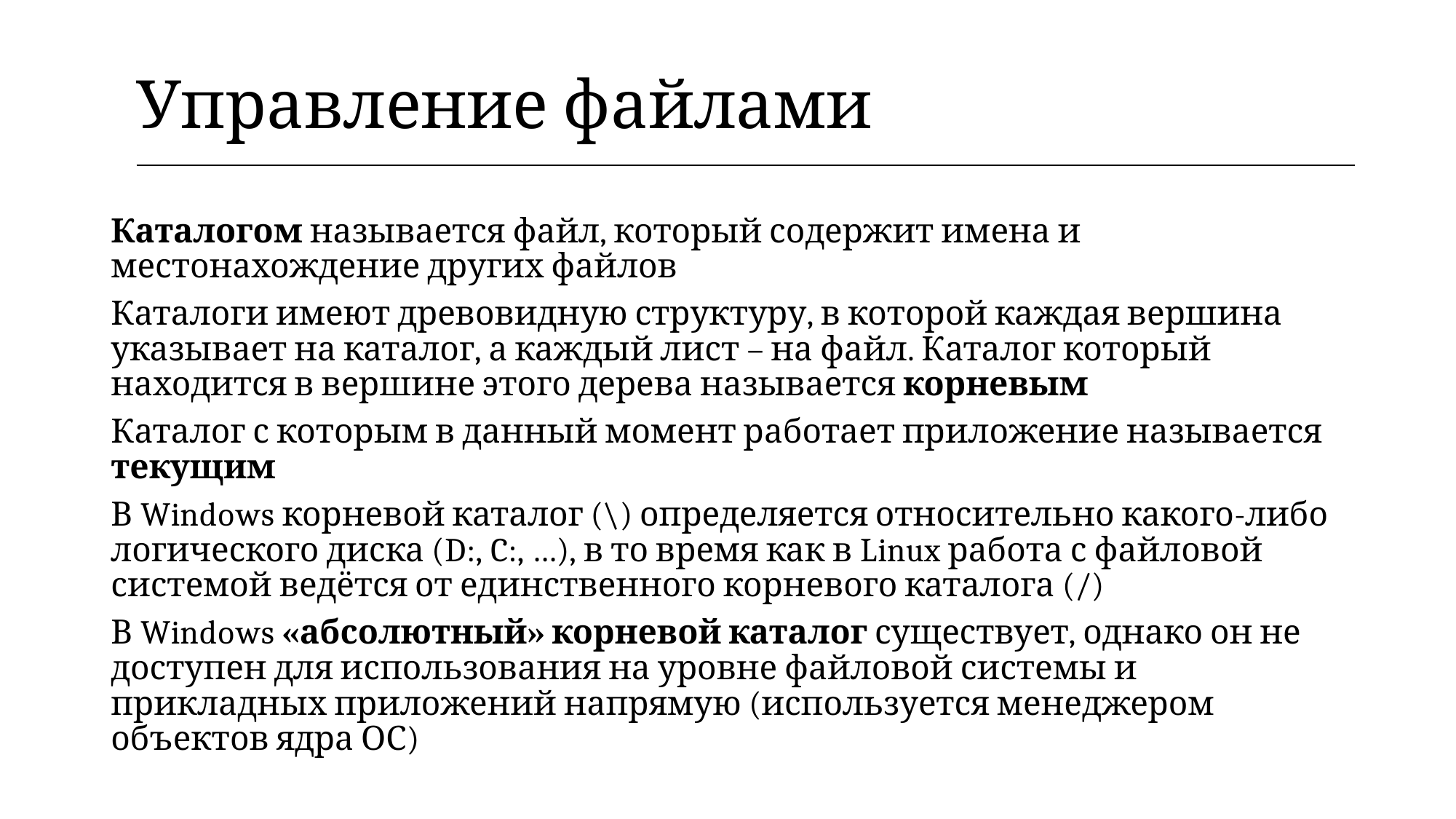

| Управление файлами |
| --- |
Каталогом называется файл, который содержит имена и местонахождение других файлов
Каталоги имеют древовидную структуру, в которой каждая вершина указывает на каталог, а каждый лист – на файл. Каталог который находится в вершине этого дерева называется корневым
Каталог с которым в данный момент работает приложение называется текущим
В Windows корневой каталог (\) определяется относительно какого-либо логического диска (D:, C:, …), в то время как в Linux работа с файловой системой ведётся от единственного корневого каталога (/)
В Windows «абсолютный» корневой каталог существует, однако он не доступен для использования на уровне файловой системы и прикладных приложений напрямую (используется менеджером объектов ядра ОС)